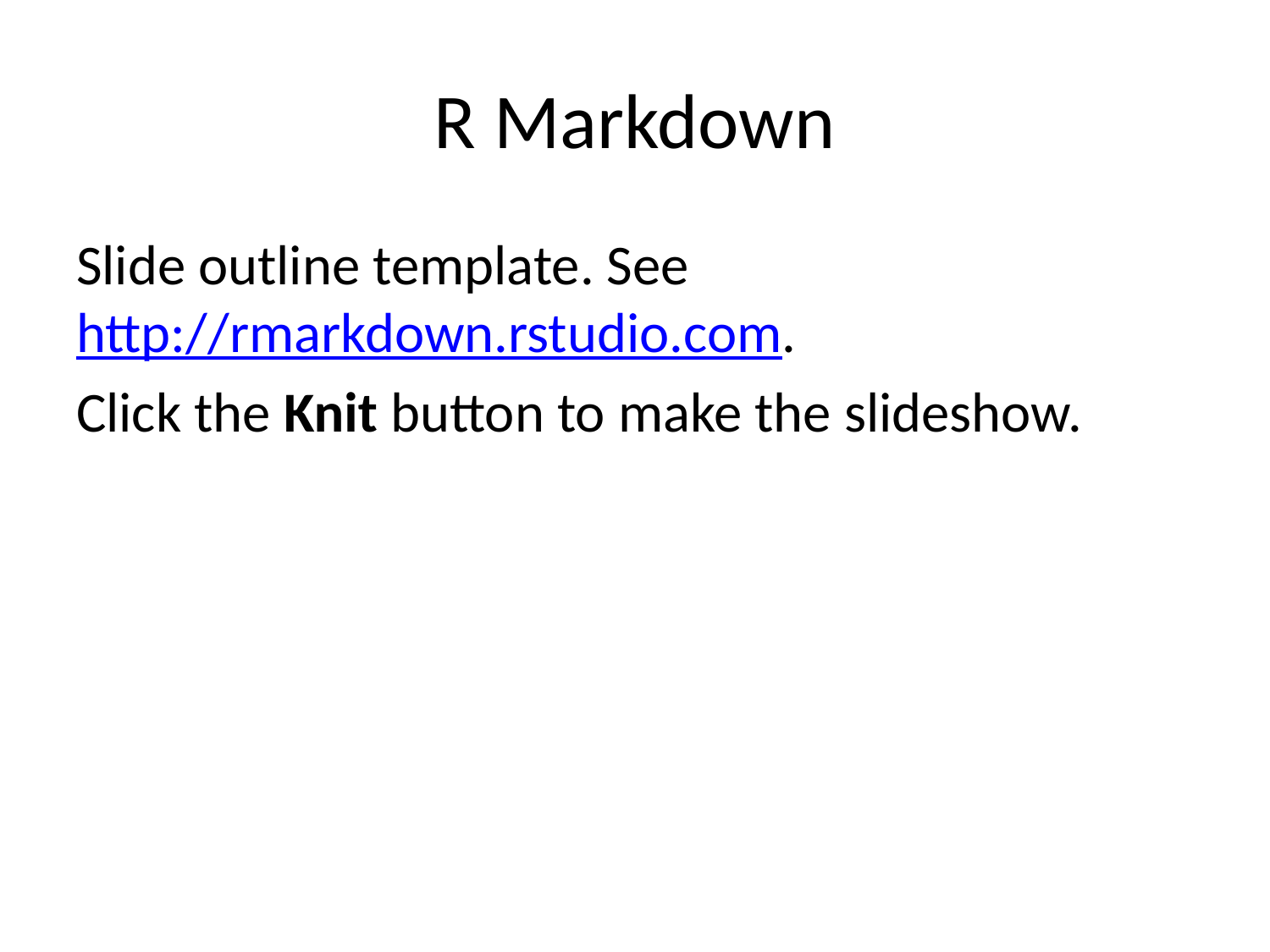

# R Markdown
Slide outline template. See http://rmarkdown.rstudio.com.
Click the Knit button to make the slideshow.